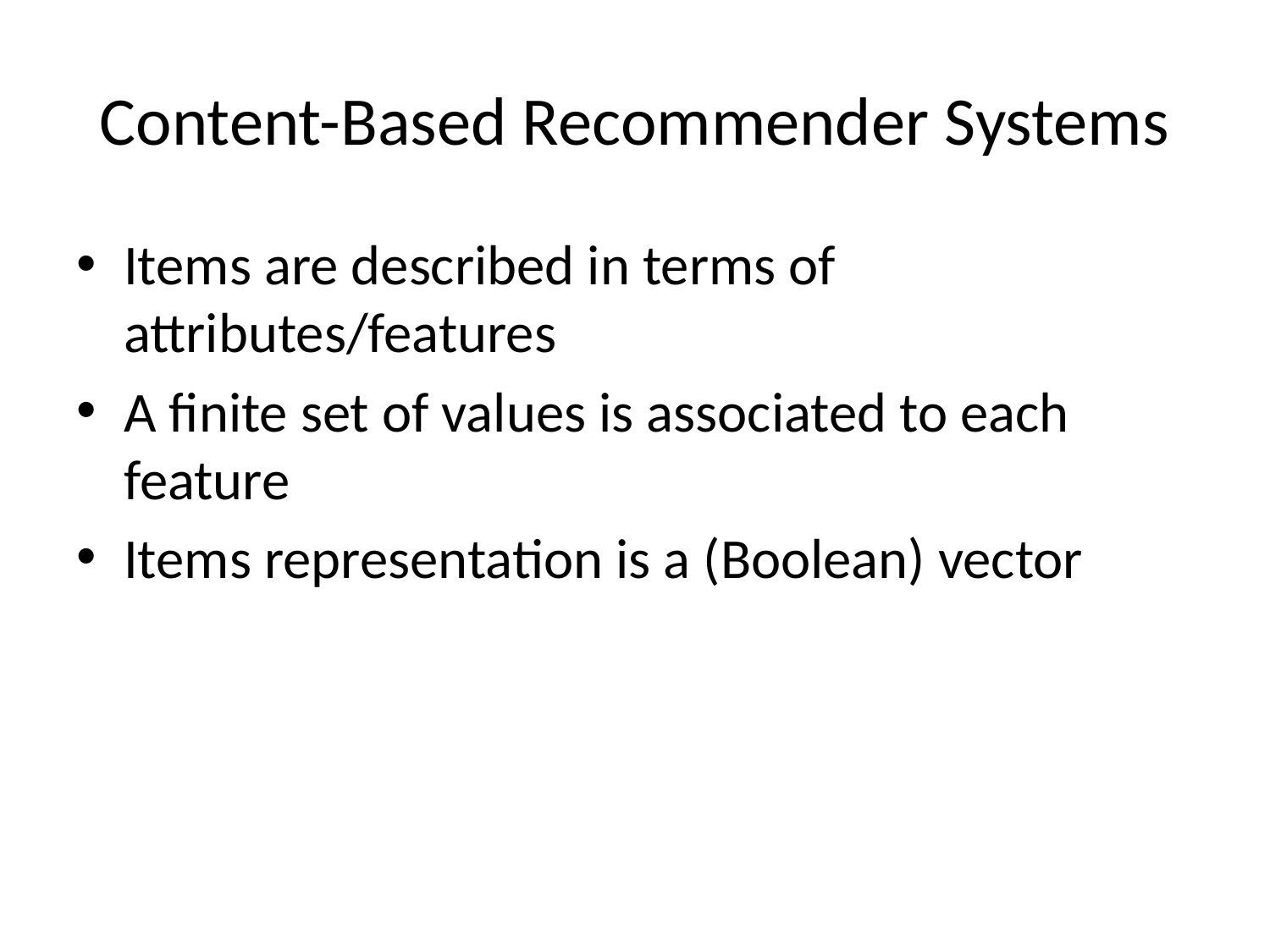

# Content-Based Recommender Systems
Items are described in terms of attributes/features
A finite set of values is associated to each feature
Items representation is a (Boolean) vector